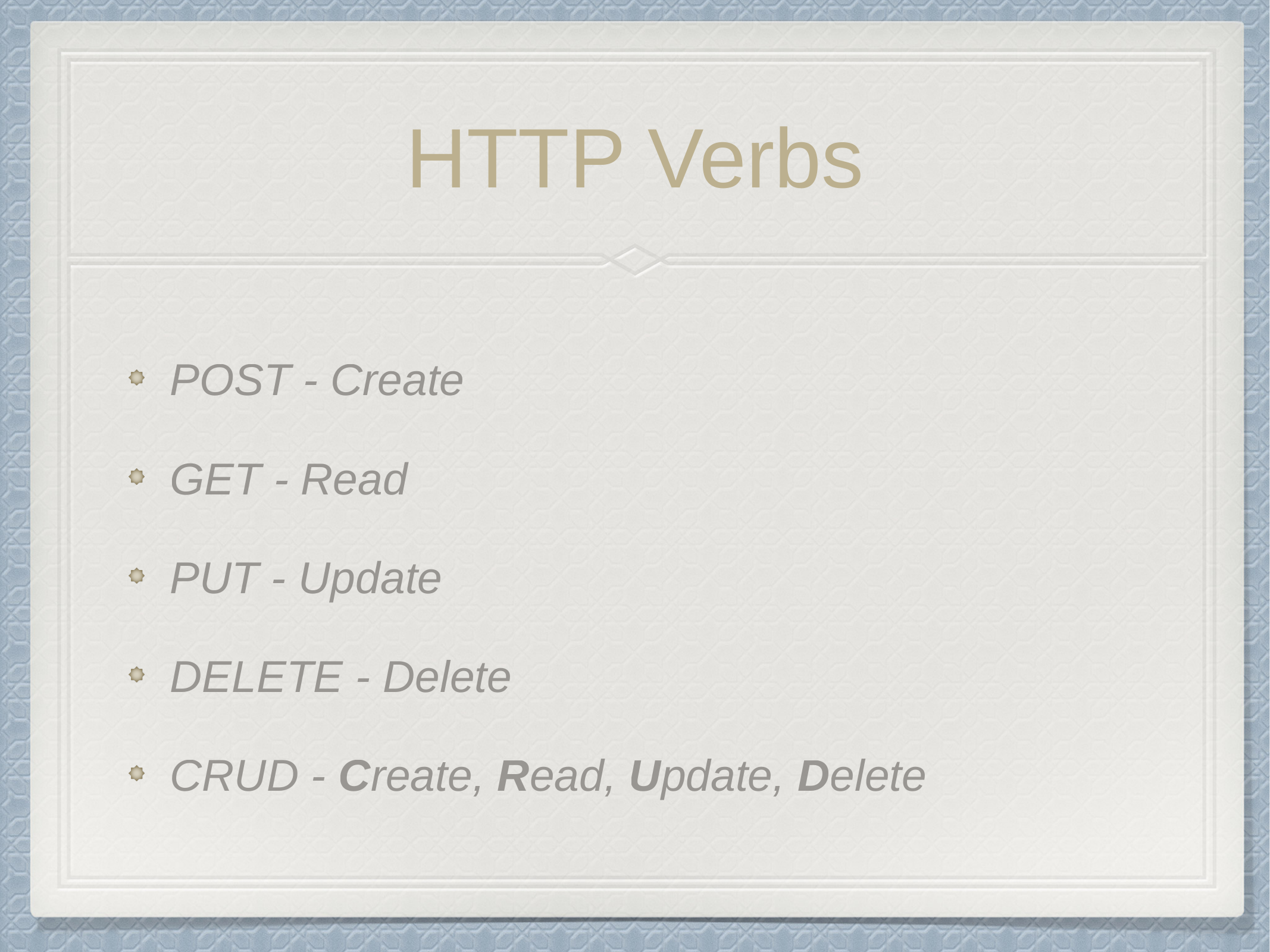

# HTTP Verbs
POST - Create
GET - Read
PUT - Update
DELETE - Delete
CRUD - Create, Read, Update, Delete